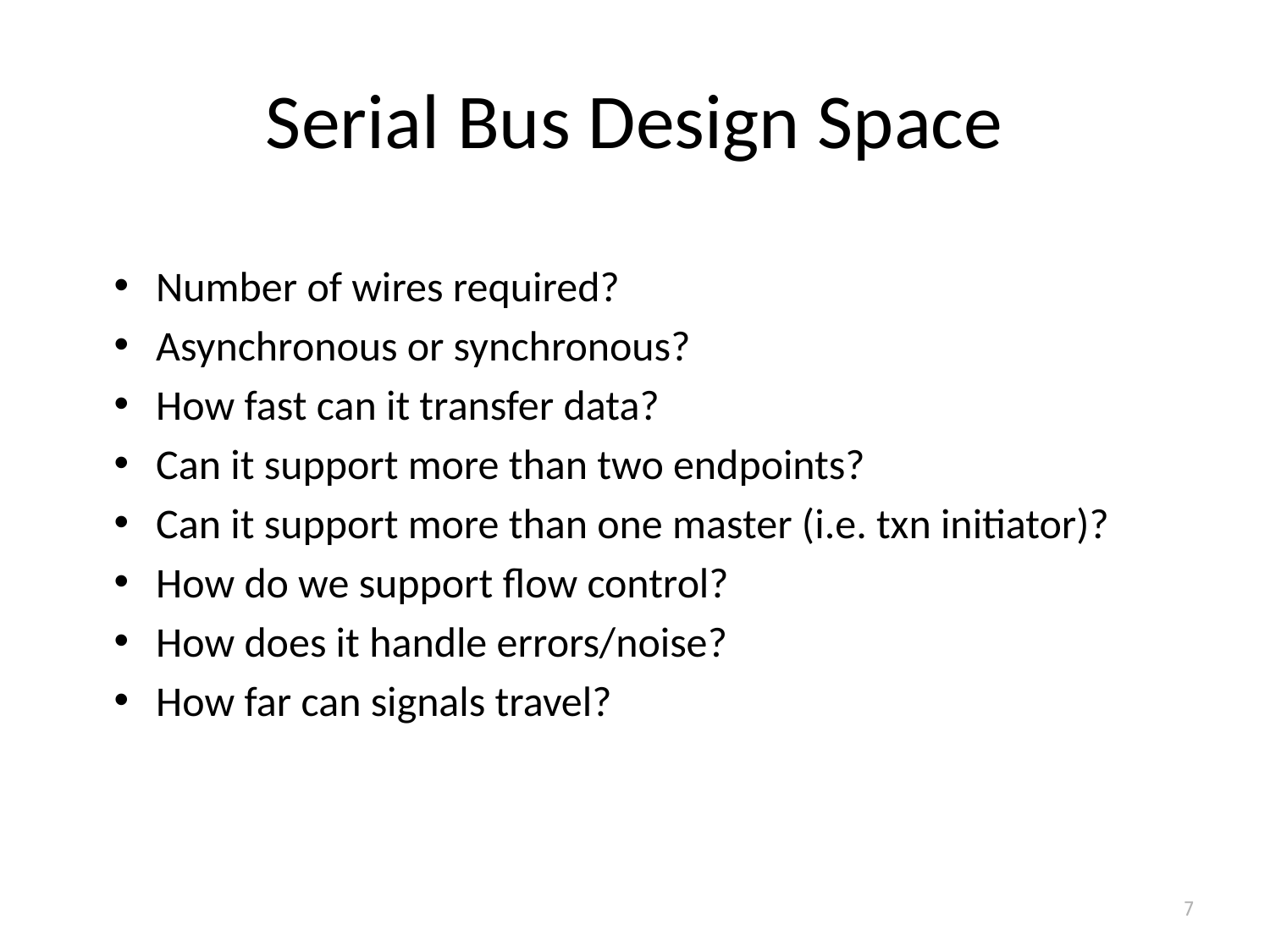

# Serial Bus Design Space

Number of wires required?
Asynchronous or synchronous?
How fast can it transfer data?
Can it support more than two endpoints?
Can it support more than one master (i.e. txn initiator)?
How do we support flow control?
How does it handle errors/noise?
How far can signals travel?
7